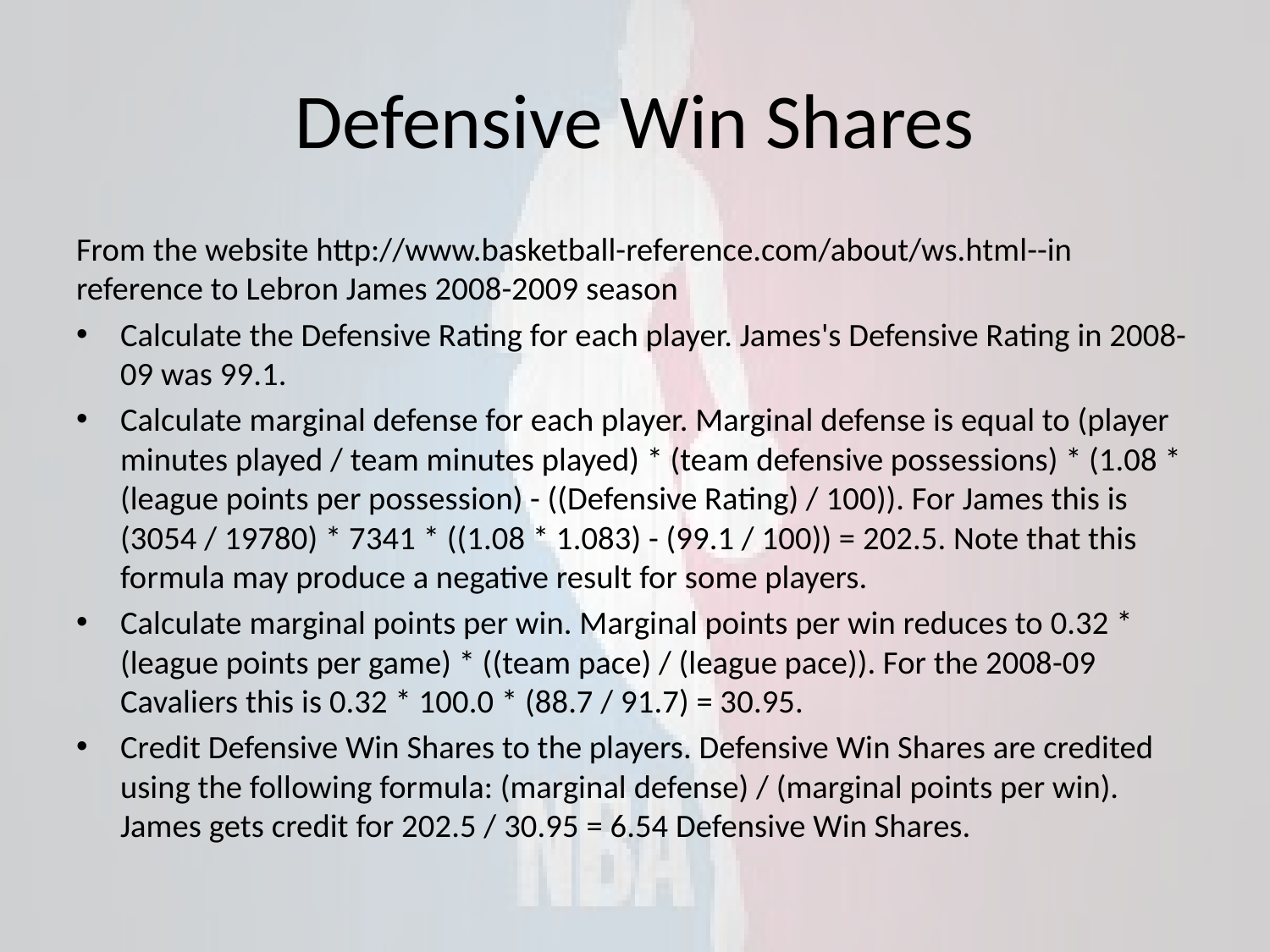

# Defensive Win Shares
From the website http://www.basketball-reference.com/about/ws.html--in reference to Lebron James 2008-2009 season
Calculate the Defensive Rating for each player. James's Defensive Rating in 2008-09 was 99.1.
Calculate marginal defense for each player. Marginal defense is equal to (player minutes played / team minutes played) * (team defensive possessions) * (1.08 * (league points per possession) - ((Defensive Rating) / 100)). For James this is (3054 / 19780) * 7341 * ((1.08 * 1.083) - (99.1 / 100)) = 202.5. Note that this formula may produce a negative result for some players.
Calculate marginal points per win. Marginal points per win reduces to 0.32 * (league points per game) * ((team pace) / (league pace)). For the 2008-09 Cavaliers this is 0.32 * 100.0 * (88.7 / 91.7) = 30.95.
Credit Defensive Win Shares to the players. Defensive Win Shares are credited using the following formula: (marginal defense) / (marginal points per win). James gets credit for 202.5 / 30.95 = 6.54 Defensive Win Shares.